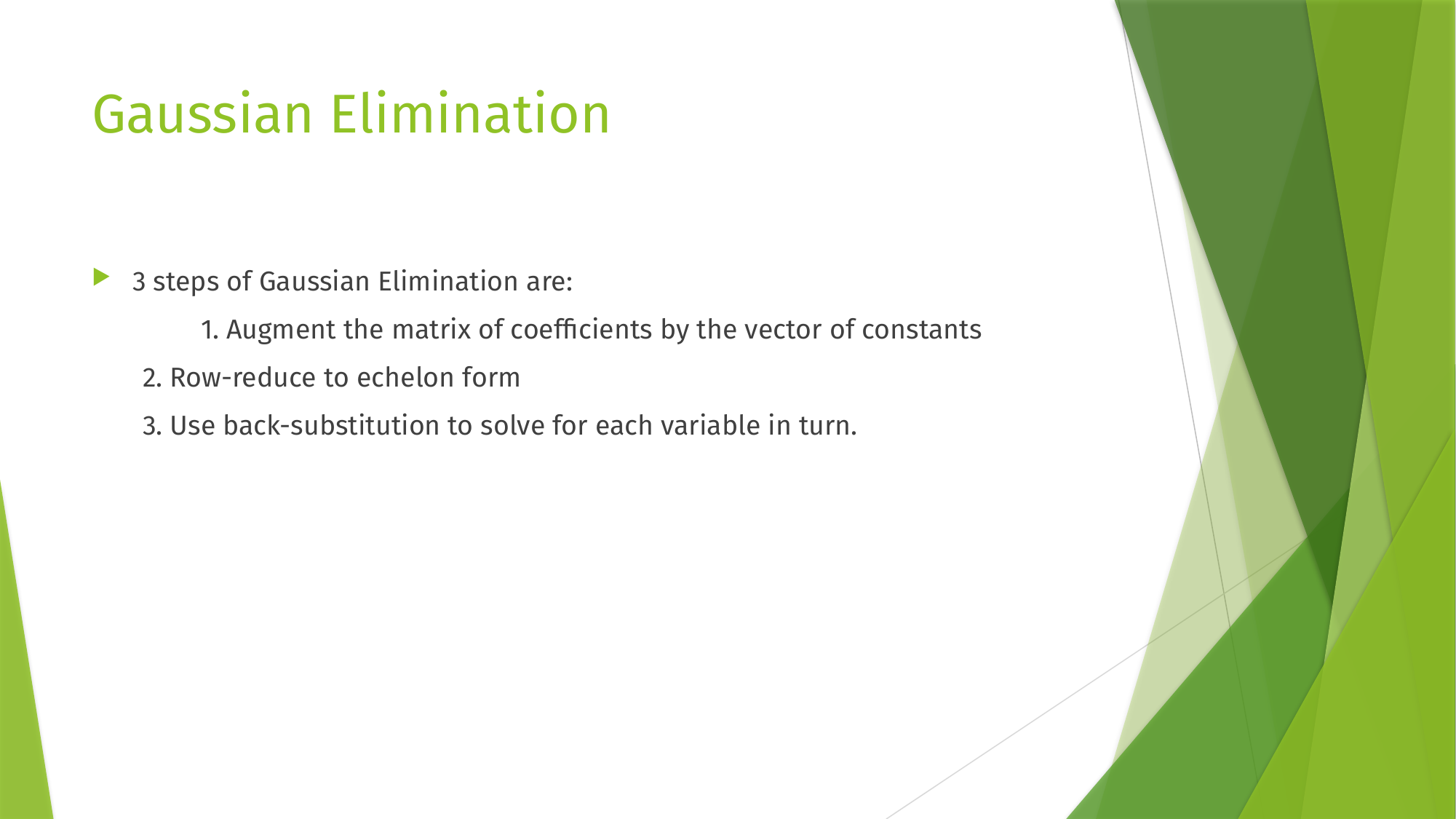

# Gaussian Elimination
3 steps of Gaussian Elimination are:
	1. Augment the matrix of coefficients by the vector of constants
       2. Row-reduce to echelon form
       3. Use back-substitution to solve for each variable in turn.